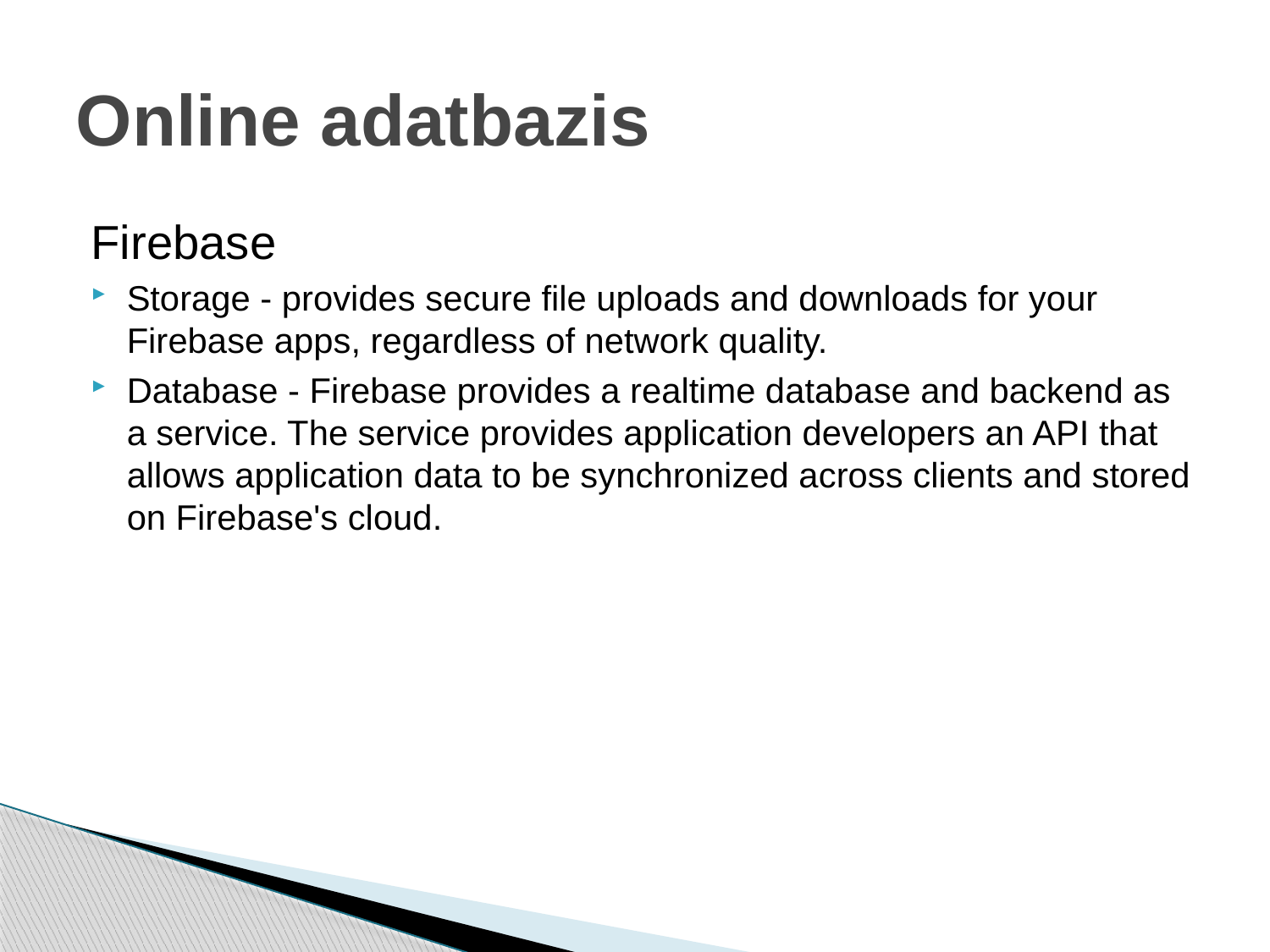

# Online adatbazis
Firebase
Storage - provides secure file uploads and downloads for your Firebase apps, regardless of network quality.
Database - Firebase provides a realtime database and backend as a service. The service provides application developers an API that allows application data to be synchronized across clients and stored on Firebase's cloud.